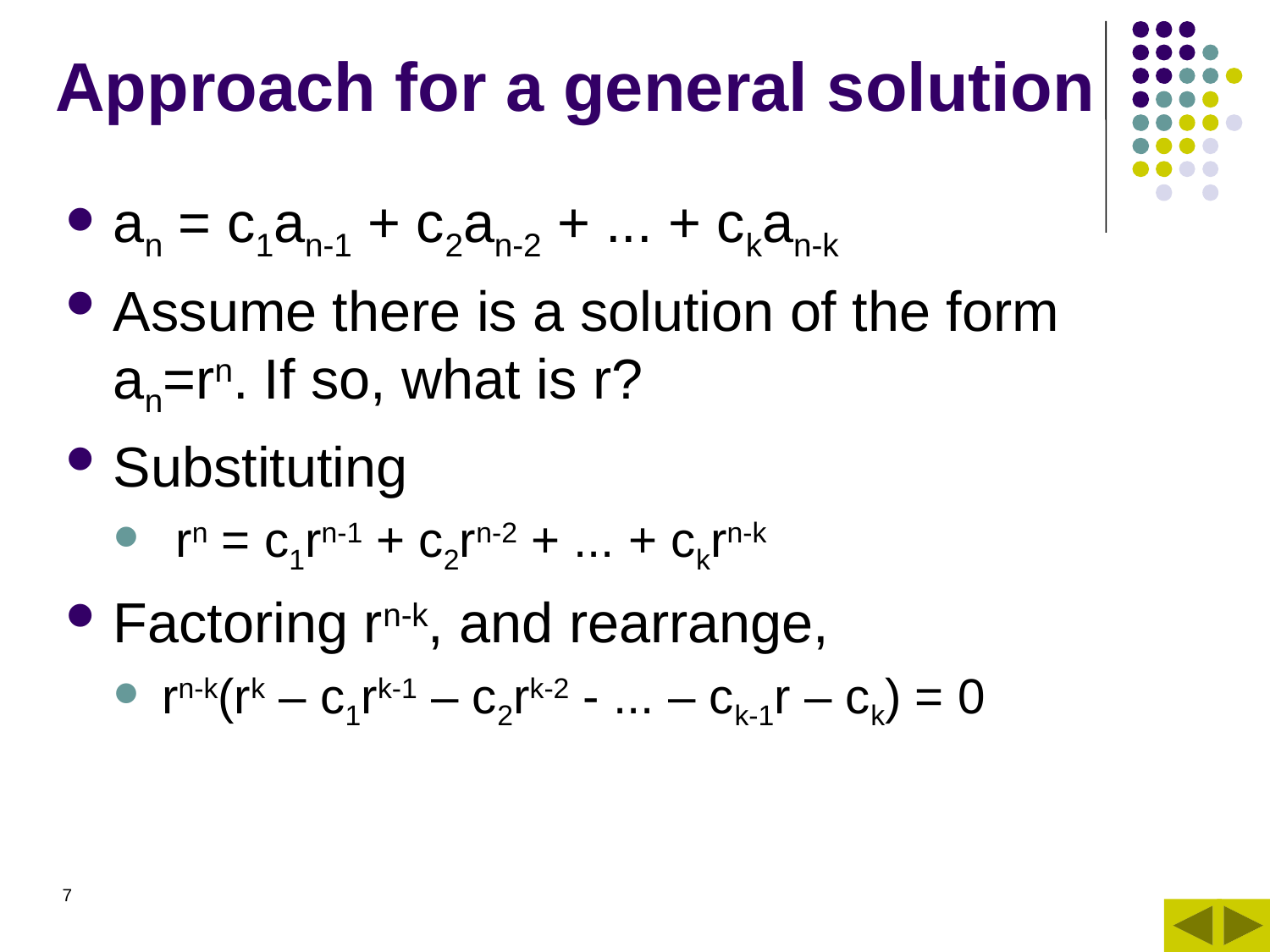

# Approach for a general solution
an = c1an-1 + c2an-2 + ... + ckan-k
Assume there is a solution of the form an=rn. If so, what is r?
Substituting
 rn = c1rn-1 + c2rn-2 + ... + ckrn-k
Factoring rn-k, and rearrange,
rn-k(rk – c1rk-1 – c2rk-2 - ... – ck-1r – ck) = 0
7